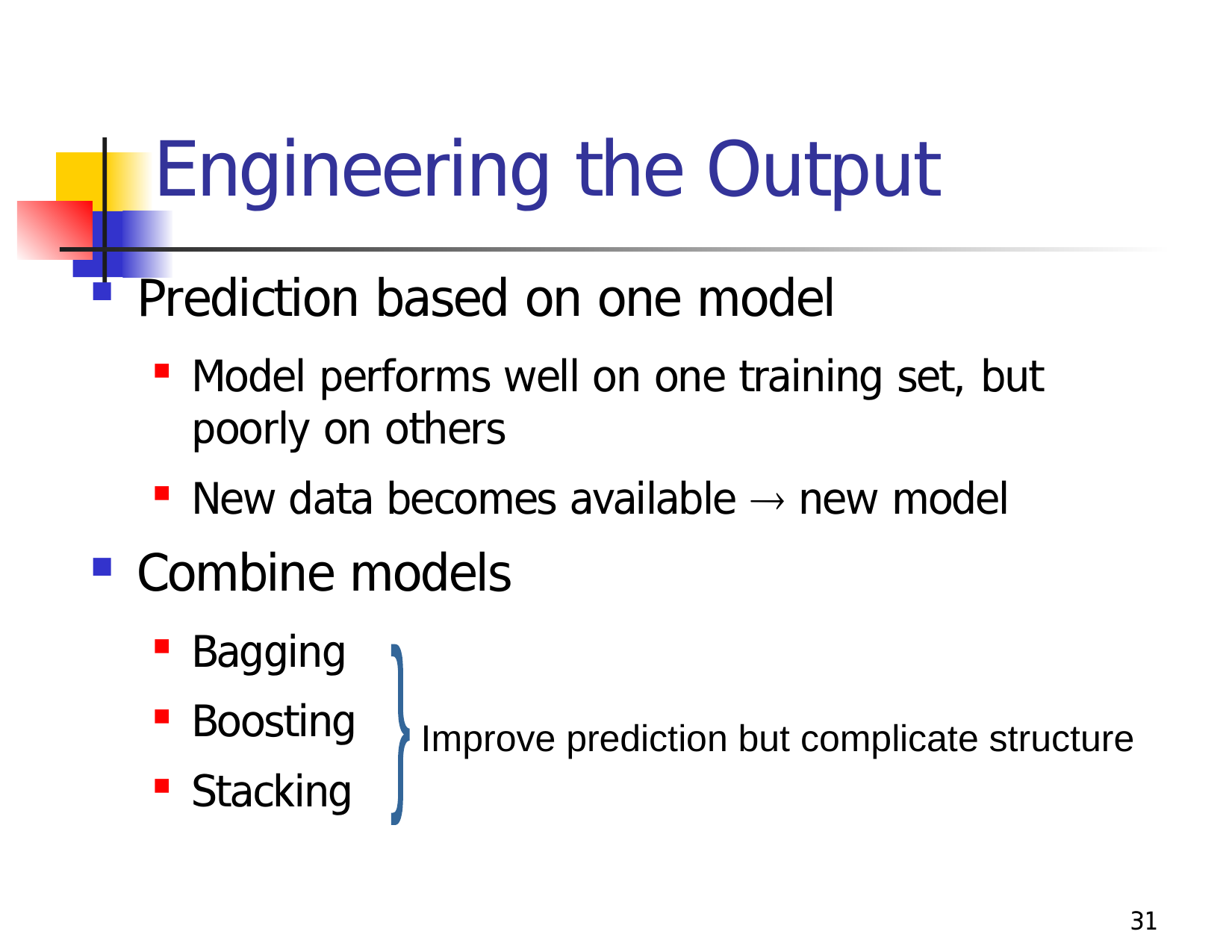

# Engineering the Output
Prediction based on one model
Model performs well on one training set, but poorly on others
New data becomes available → new model
Combine models
Bagging
Boosting
Stacking
}
Improve prediction but complicate structure
31